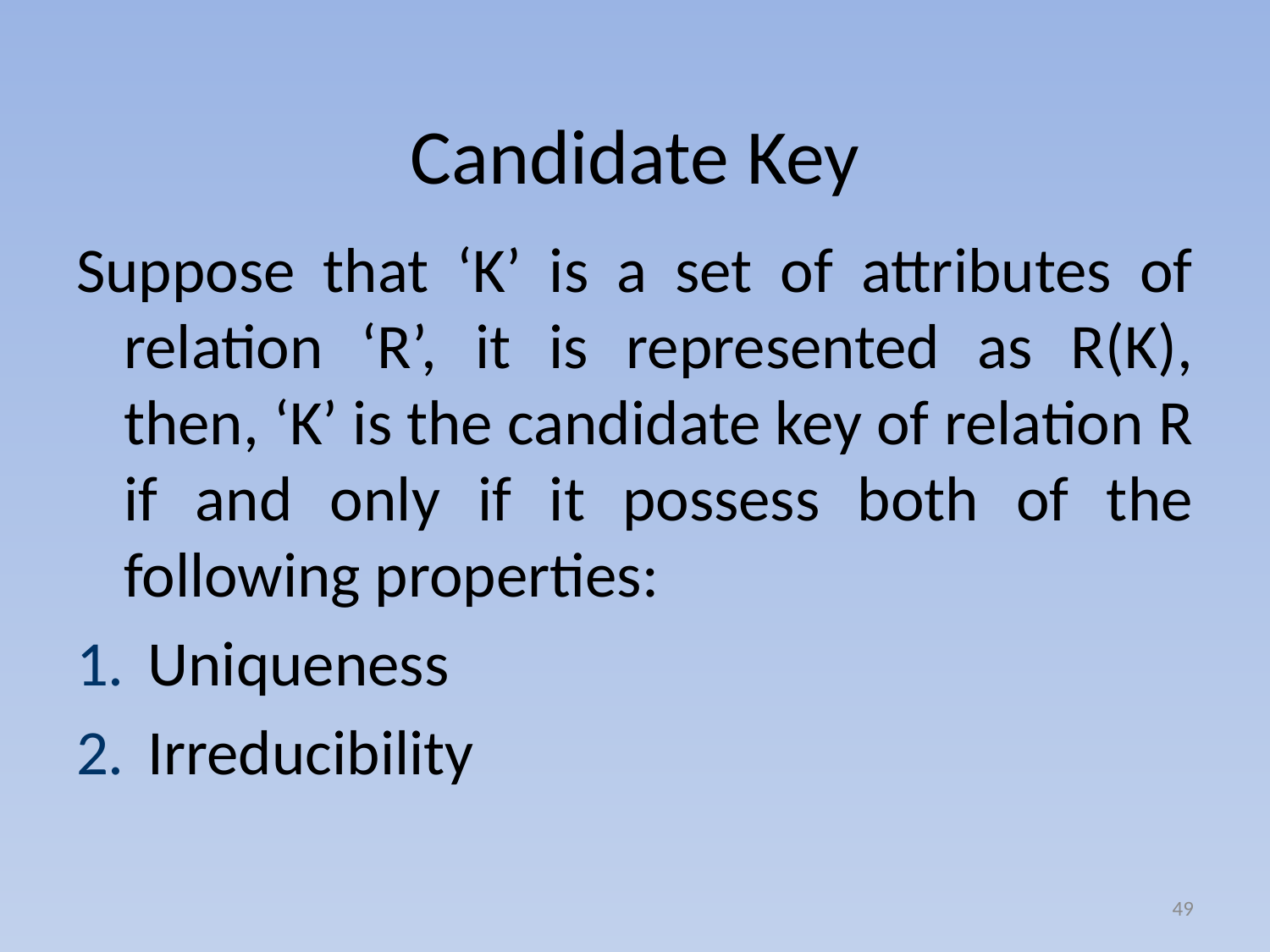

# Candidate Key
Suppose that ‘K’ is a set of attributes of relation ‘R’, it is represented as R(K), then, ‘K’ is the candidate key of relation R if and only if it possess both of the following properties:
Uniqueness
Irreducibility
49